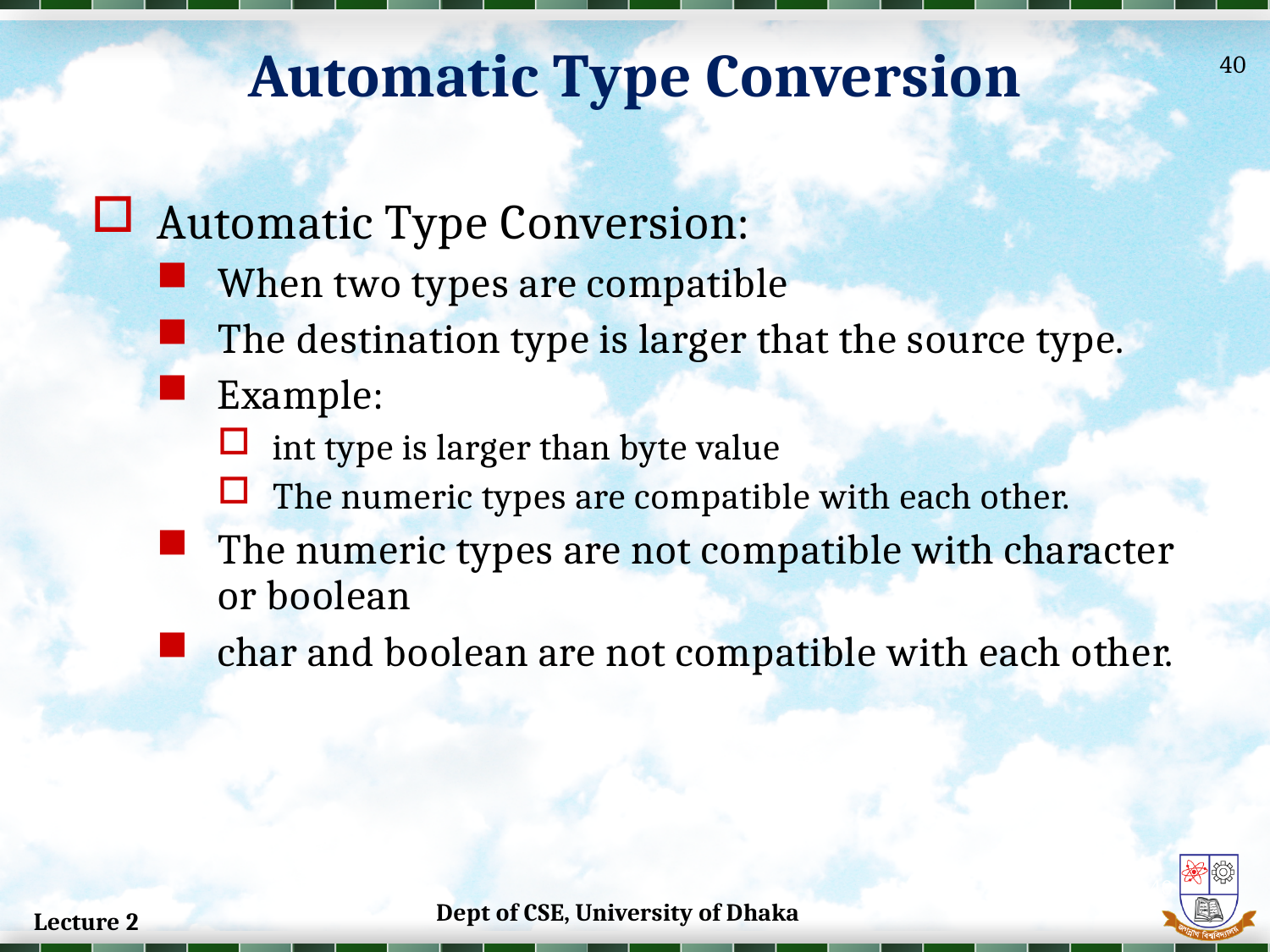

Automatic Type Conversion
40

Automatic Type Conversion:
When two types are compatible
The destination type is larger that the source type.
Example:
int type is larger than byte value
The numeric types are compatible with each other.
The numeric types are not compatible with character or boolean
char and boolean are not compatible with each other.
40
Dept of CSE, University of Dhaka